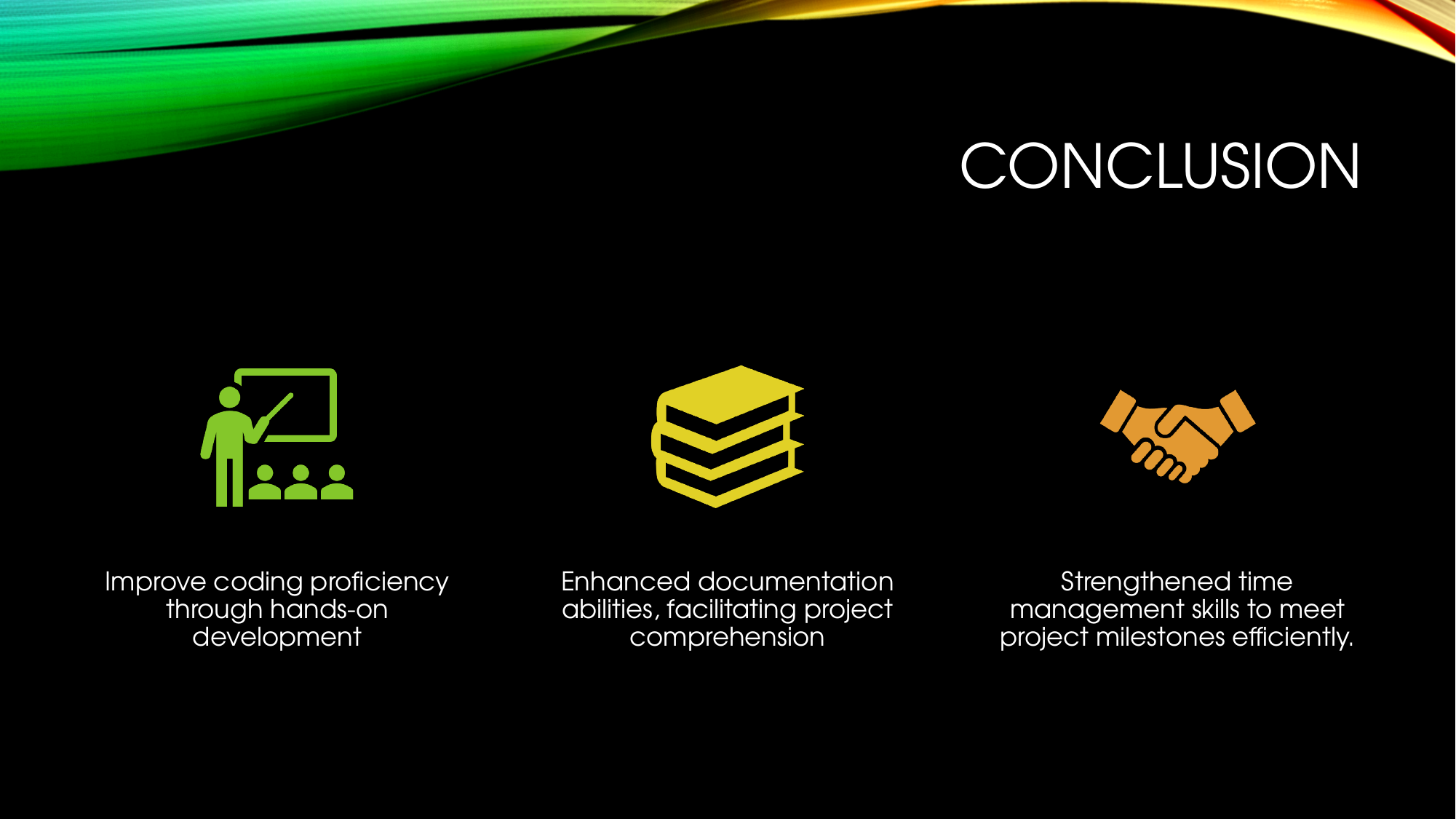

# Conclusion
Improve coding proficiency through hands-on development
Enhanced documentation abilities, facilitating project comprehension
Strengthened time management skills to meet project milestones efficiently.